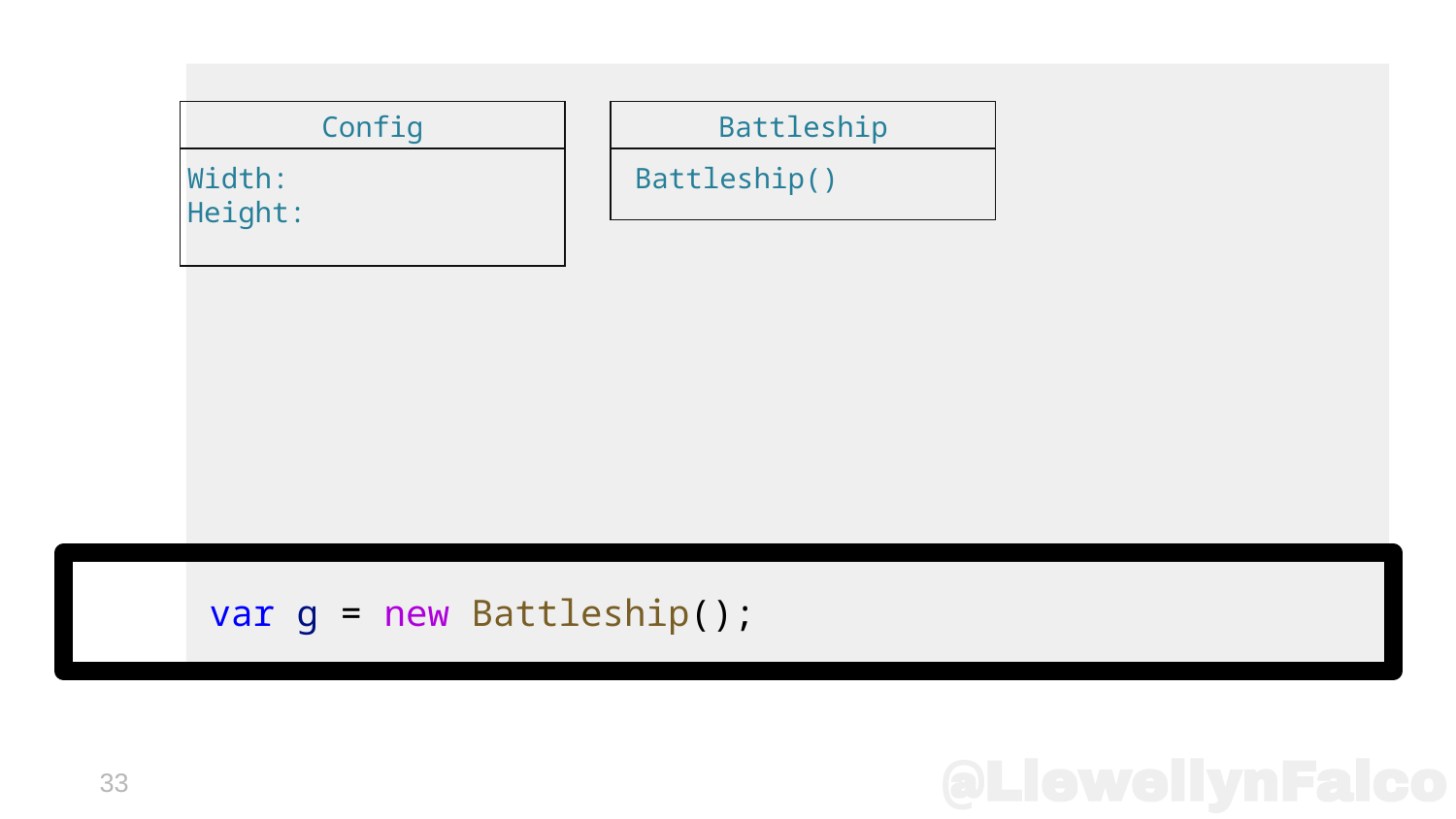

Config
Width:
Height:
Battleship

 Battleship()
# var g = new Battleship();
33